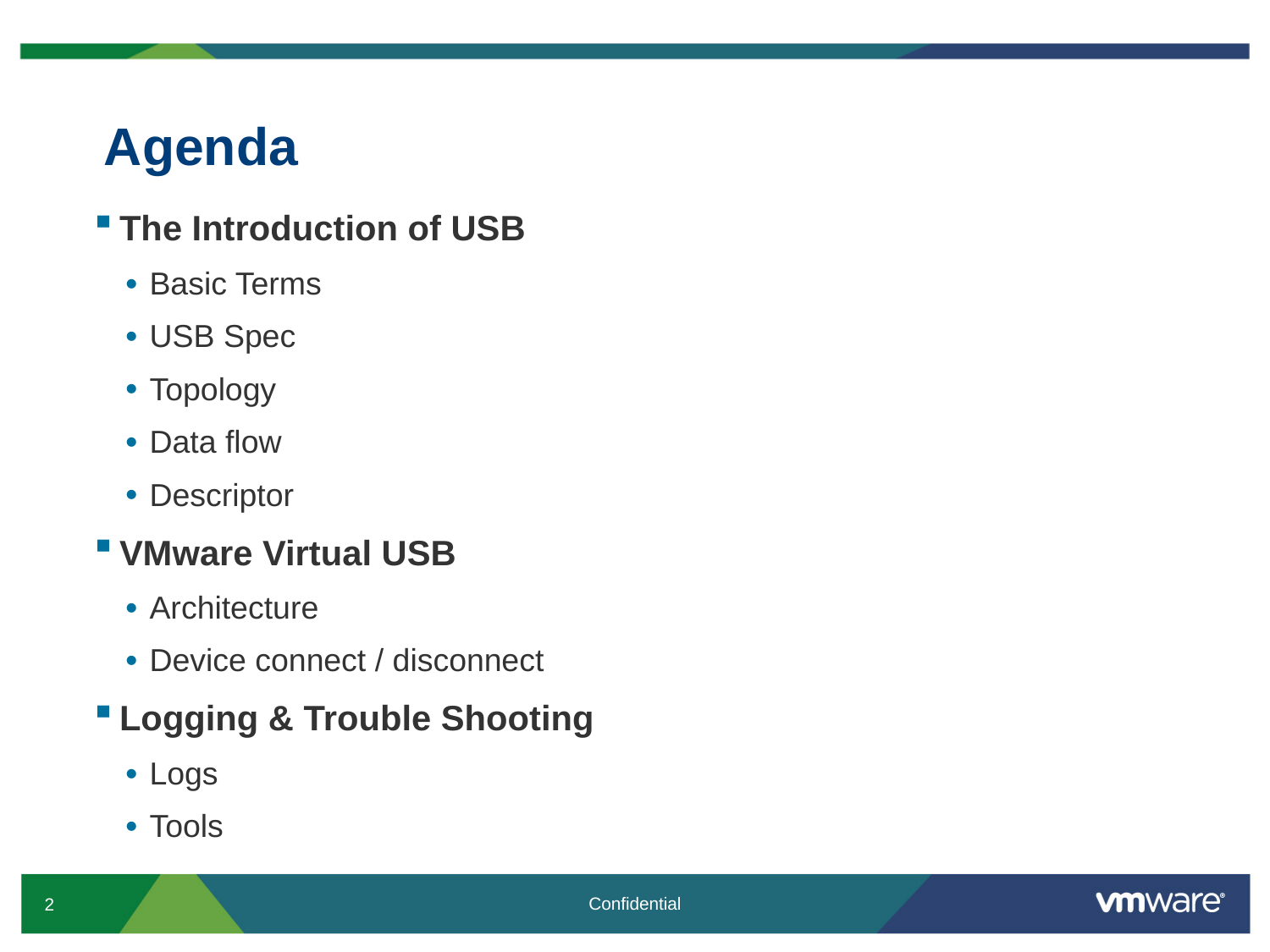

# Agenda
The Introduction of USB
Basic Terms
USB Spec
Topology
Data flow
Descriptor
VMware Virtual USB
Architecture
Device connect / disconnect
Logging & Trouble Shooting
Logs
Tools